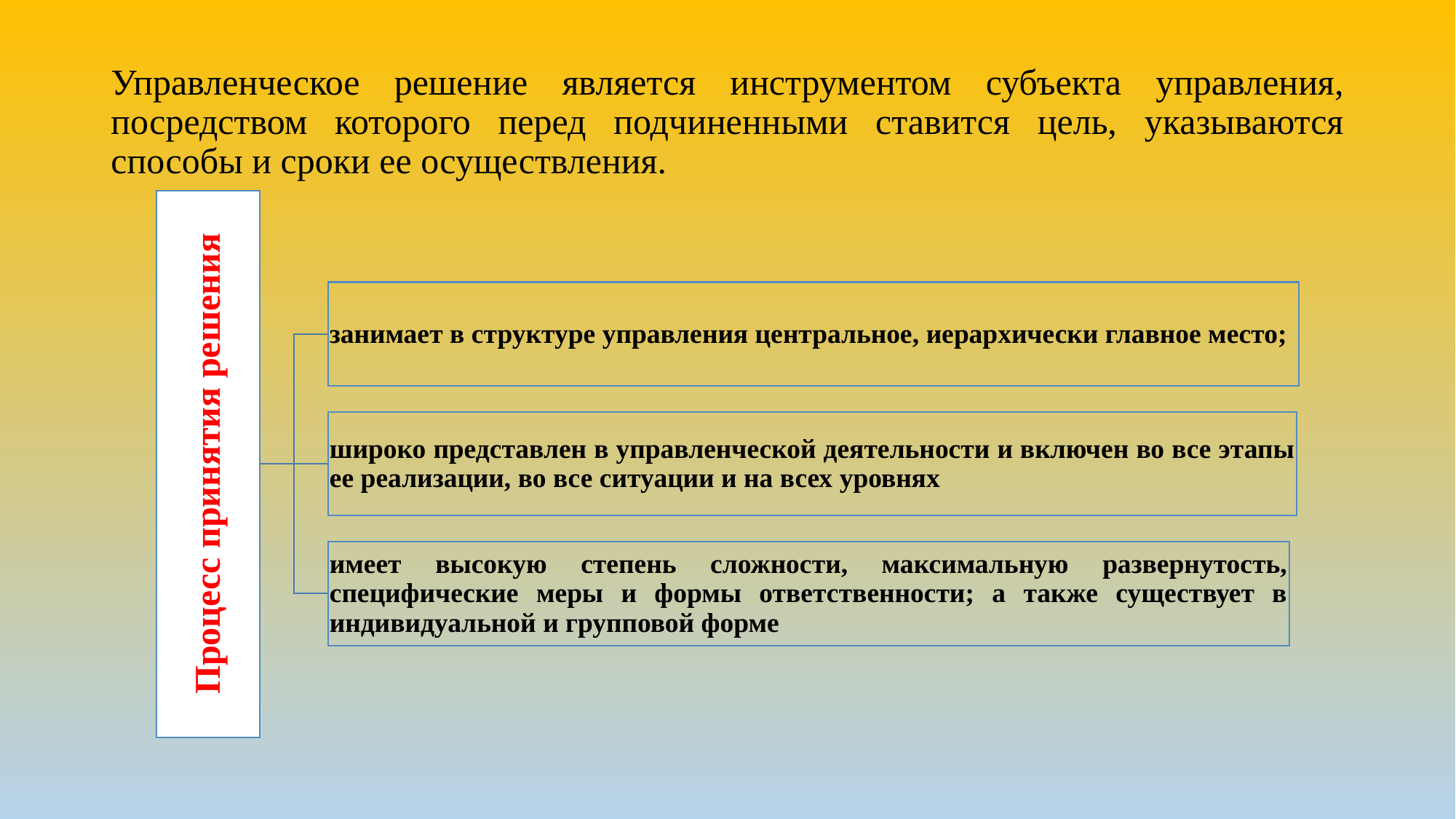

# Управленческое решение является инструментом субъекта управления, посредством которого перед подчиненными ставится цель, указываются способы и сроки ее осуществления.

Процесс принятия решения
занимает в структуре управления центральное, иерархически главное место;
широко представлен в управленческой деятельности и включен во все этапы ее реализации, во все ситуации и на всех уровнях
имеет высокую степень сложности, максимальную развернутость, специфические меры и формы ответственности; а также существует в индивидуальной и групповой форме